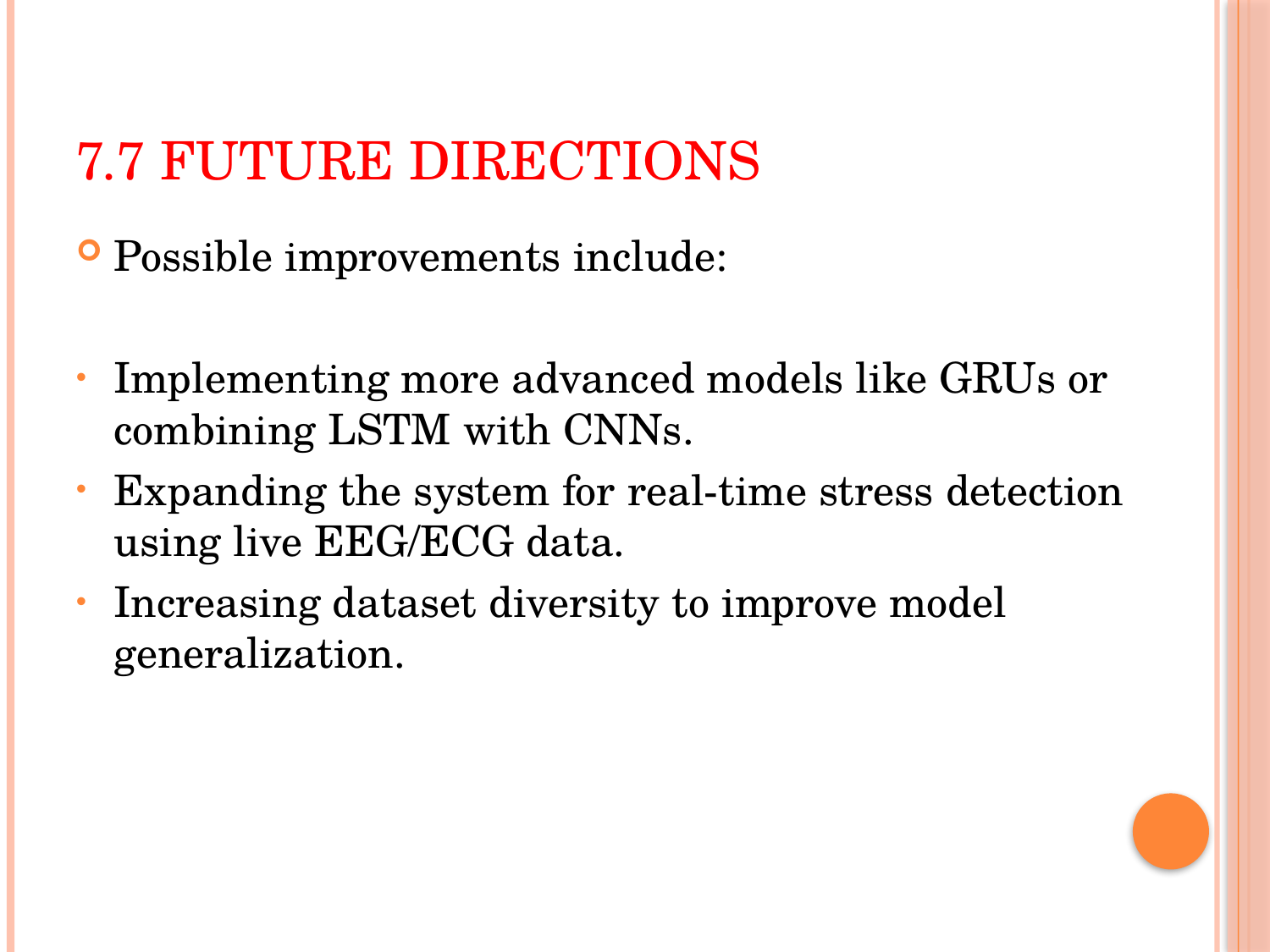

# 7.7 Future Directions
Possible improvements include:

Implementing more advanced models like GRUs or combining LSTM with CNNs.
Expanding the system for real-time stress detection using live EEG/ECG data.
Increasing dataset diversity to improve model generalization.